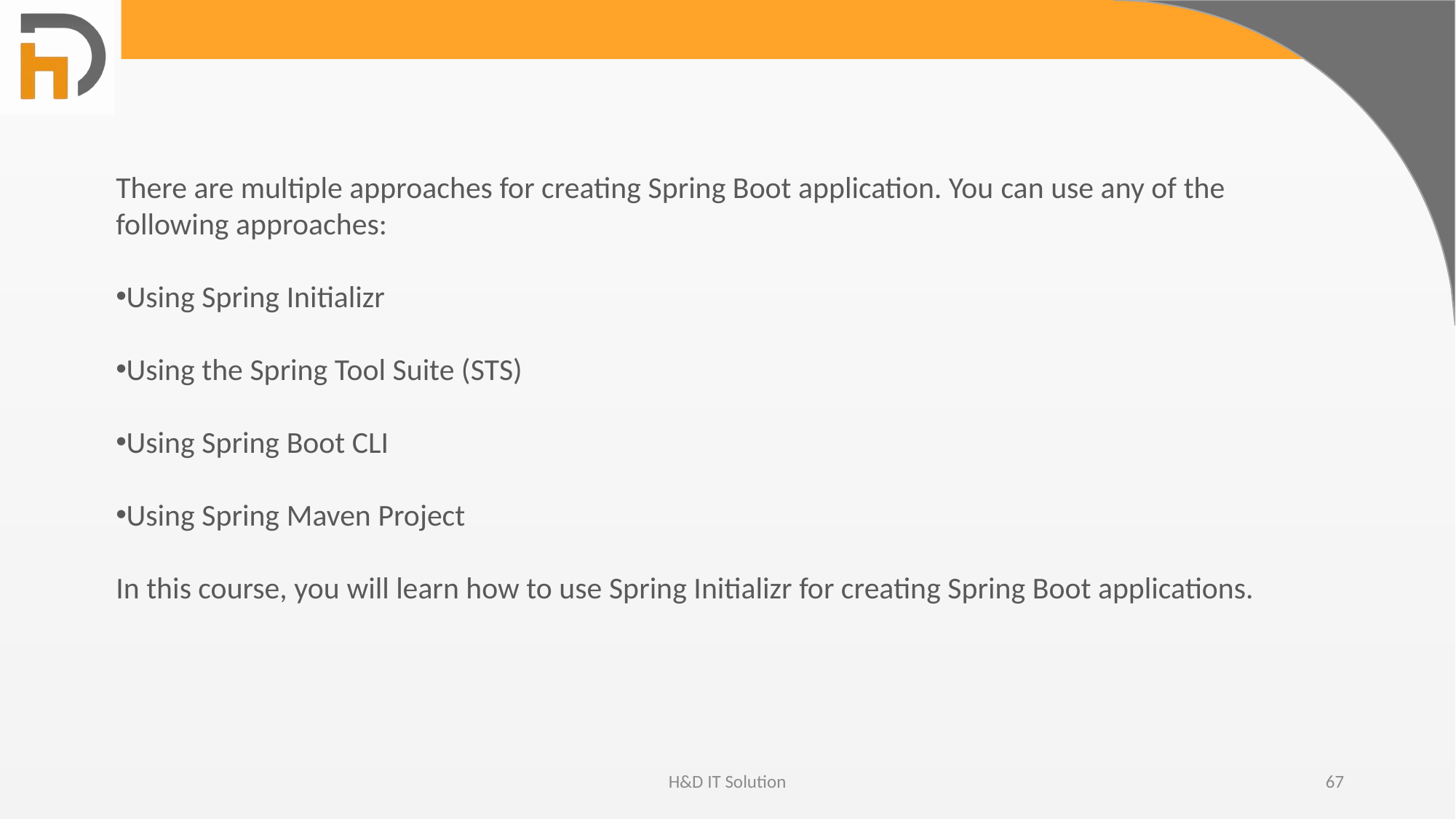

There are multiple approaches for creating Spring Boot application. You can use any of the following approaches:

Using Spring Initializr

Using the Spring Tool Suite (STS)

Using Spring Boot CLI

Using Spring Maven Project

In this course, you will learn how to use Spring Initializr for creating Spring Boot applications.
H&D IT Solution
67